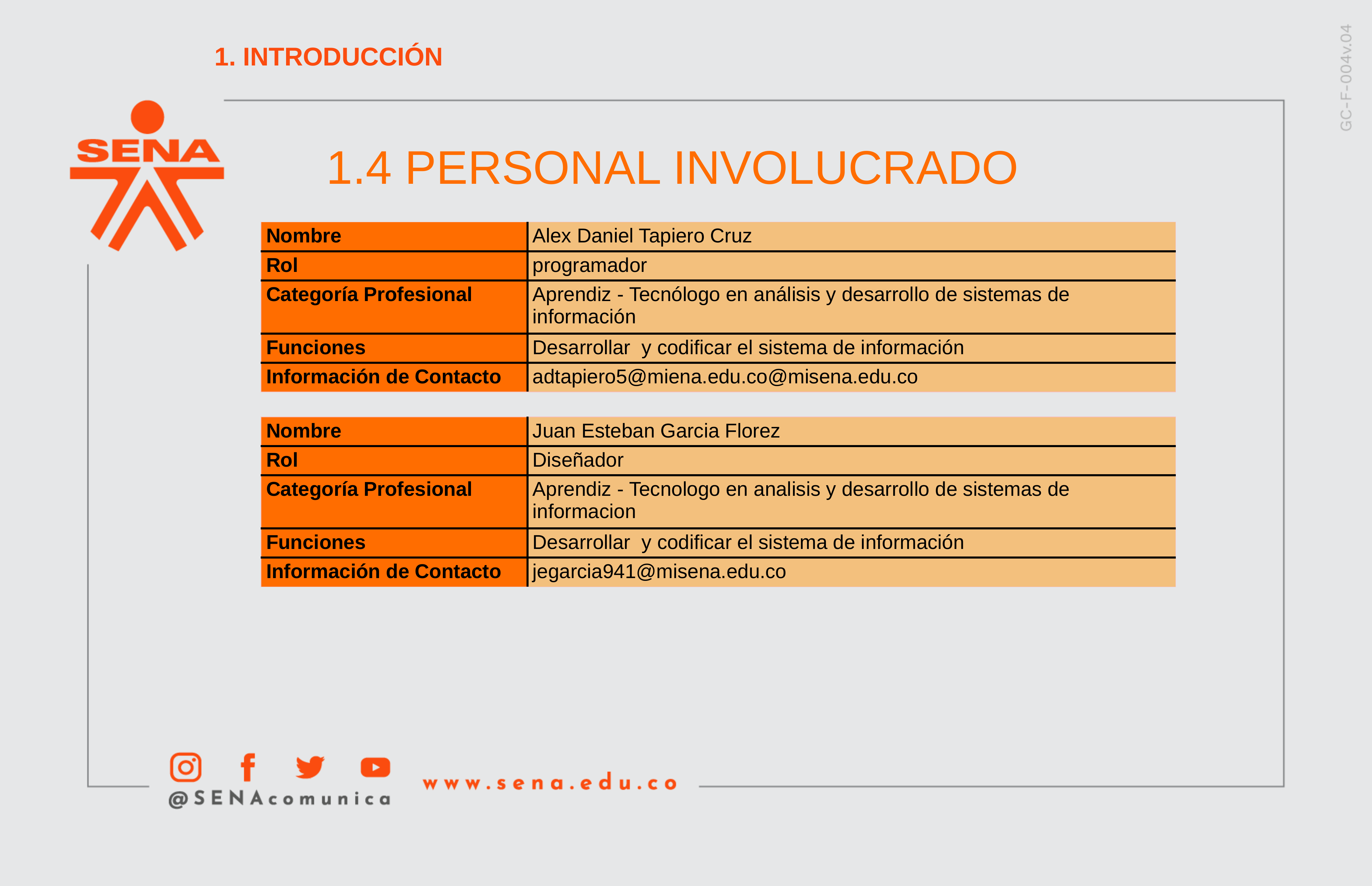

1. INTRODUCCIÓN

1.4 PERSONAL INVOLUCRADO
| Nombre | Alex Daniel Tapiero Cruz |
| --- | --- |
| Rol | programador |
| Categoría Profesional | Aprendiz - Tecnólogo en análisis y desarrollo de sistemas de información |
| Funciones | Desarrollar y codificar el sistema de información |
| Información de Contacto | adtapiero5@miena.edu.co@misena.edu.co |
| Nombre | Juan Esteban Garcia Florez |
| --- | --- |
| Rol | Diseñador |
| Categoría Profesional | Aprendiz - Tecnologo en analisis y desarrollo de sistemas de informacion |
| Funciones | Desarrollar y codificar el sistema de información |
| Información de Contacto | jegarcia941@misena.edu.co |